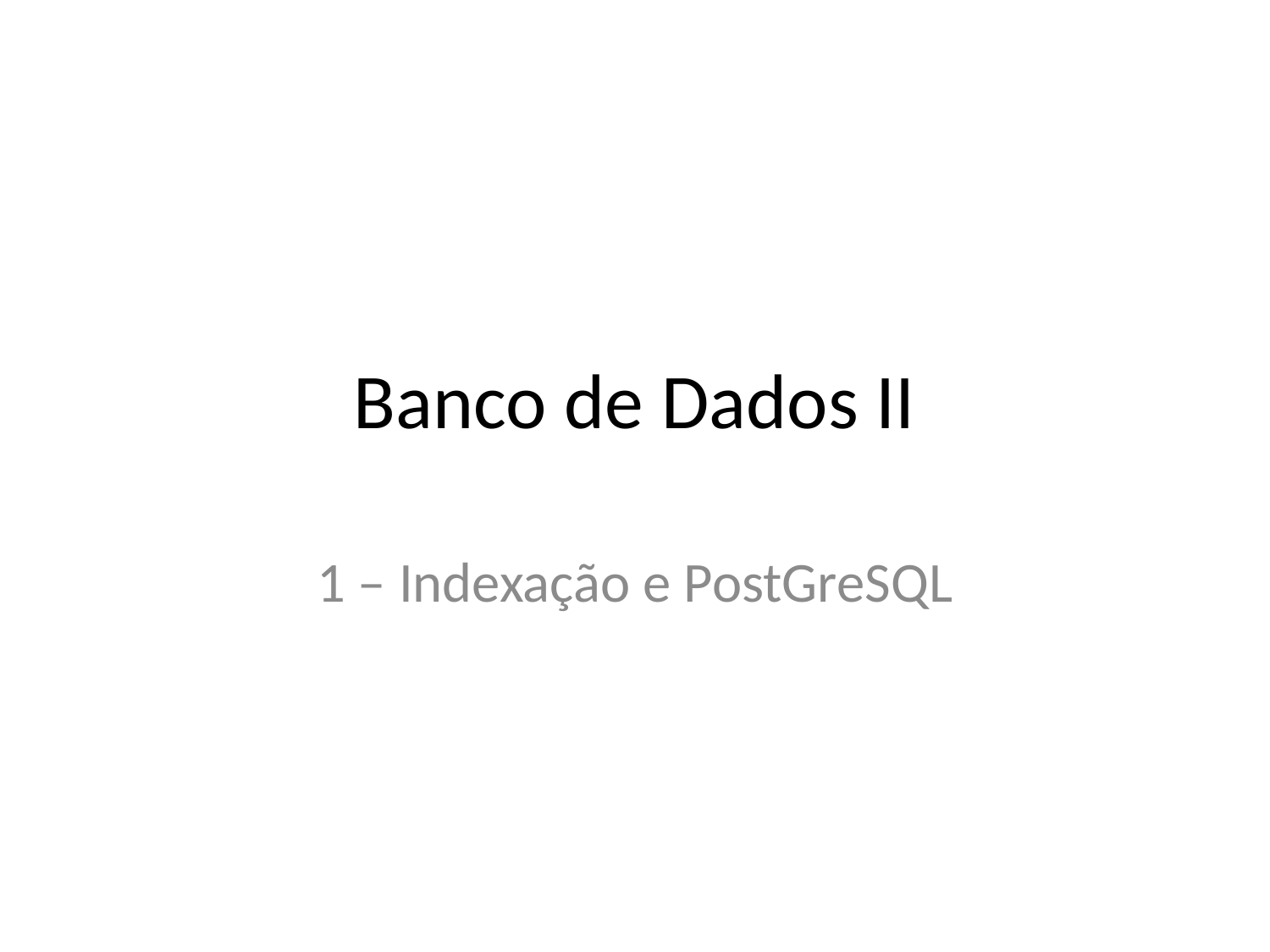

Banco de Dados II
1 – Indexação e PostGreSQL